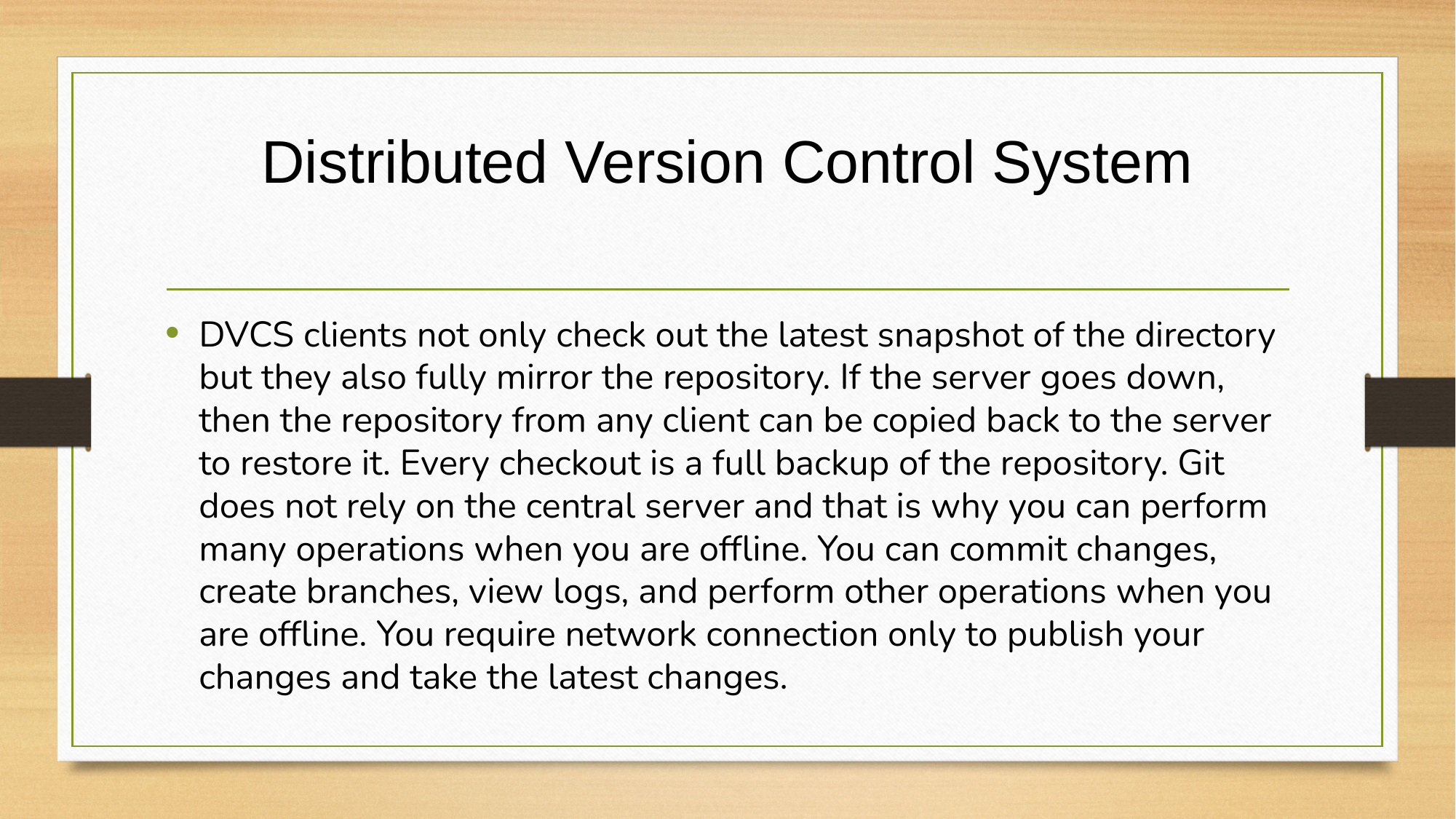

# Distributed Version Control System
DVCS clients not only check out the latest snapshot of the directory but they also fully mirror the repository. If the server goes down, then the repository from any client can be copied back to the server to restore it. Every checkout is a full backup of the repository. Git does not rely on the central server and that is why you can perform many operations when you are offline. You can commit changes, create branches, view logs, and perform other operations when you are offline. You require network connection only to publish your changes and take the latest changes.